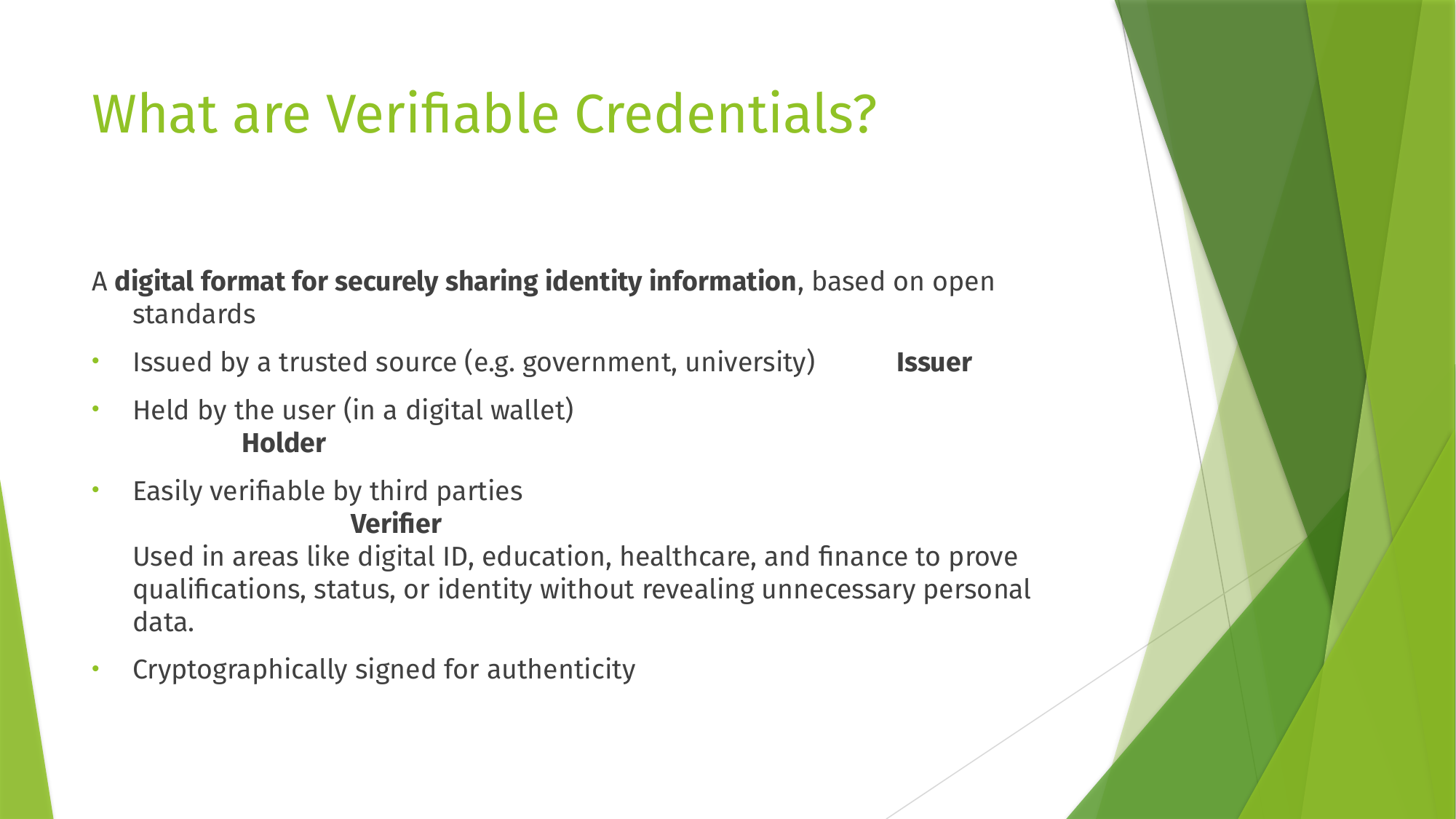

# What are Verifiable Credentials?
A digital format for securely sharing identity information, based on open standards
Issued by a trusted source (e.g. government, university)  	Issuer
Held by the user (in a digital wallet)			                  	Holder
Easily verifiable by third parties							Verifier
Used in areas like digital ID, education, healthcare, and finance to prove qualifications, status, or identity without revealing unnecessary personal data.
Cryptographically signed for authenticity